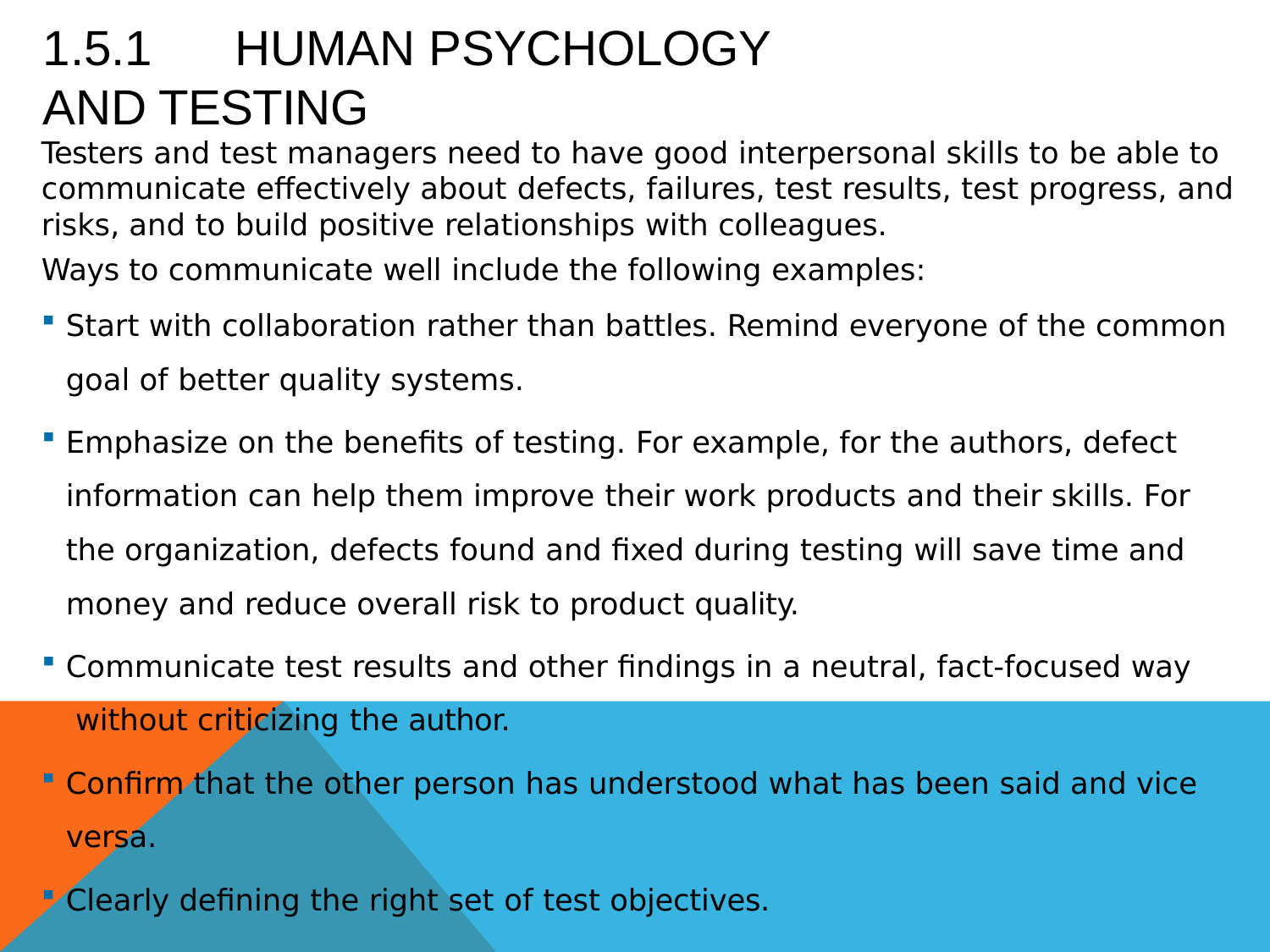

# 1.5.1	Human Psychology and Testing
Testers and test managers need to have good interpersonal skills to be able to  communicate effectively about defects, failures, test results, test progress, and  risks, and to build positive relationships with colleagues.
Ways to communicate well include the following examples:
Start with collaboration rather than battles. Remind everyone of the common
goal of better quality systems.
Emphasize on the benefits of testing. For example, for the authors, defect  information can help them improve their work products and their skills. For  the organization, defects found and fixed during testing will save time and  money and reduce overall risk to product quality.
Communicate test results and other findings in a neutral, fact-focused way  without criticizing the author.
Confirm that the other person has understood what has been said and vice
versa.
Clearly defining the right set of test objectives.